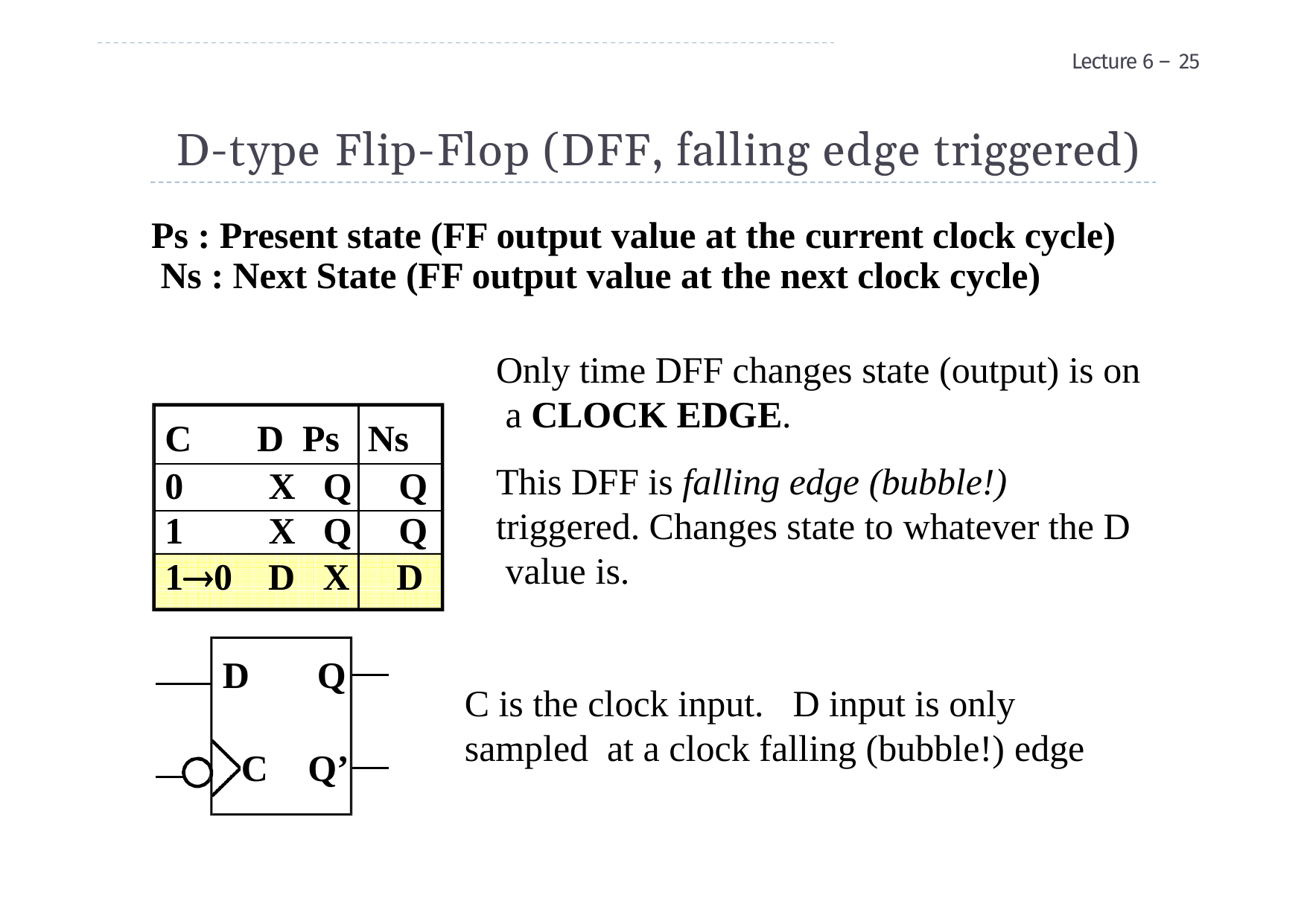

Lecture 6 – 25
# D-type Flip-Flop (DFF, falling edge triggered)
Ps : Present state (FF output value at the current clock cycle)  Ns : Next State (FF output value at the next clock cycle)

Only time DFF changes state (output) is on  a CLOCK EDGE.
This DFF is falling edge (bubble!)  triggered. Changes state to whatever the D  value is.

| C | D | Ps | Ns |
| --- | --- | --- | --- |
| 0 | X | Q | Q |
| 1 | X | Q | Q |
| 1→0 | D | X | D |

D	Q

C is the clock input.	D input is only sampled  at a clock falling (bubble!) edge

C	Q’